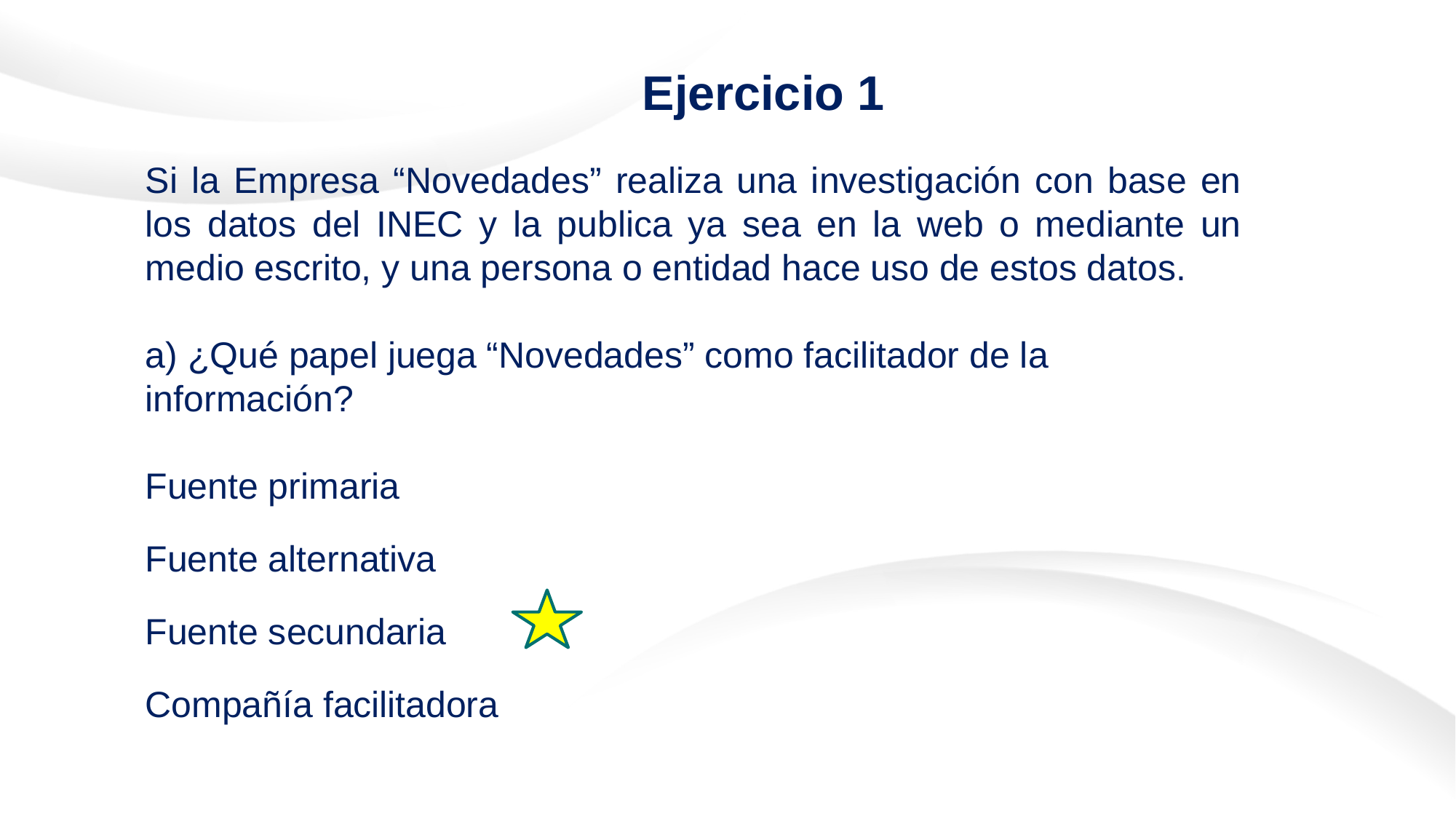

# Ejercicio 1
Si la Empresa “Novedades” realiza una investigación con base en los datos del INEC y la publica ya sea en la web o mediante un medio escrito, y una persona o entidad hace uso de estos datos.

a) ¿Qué papel juega “Novedades” como facilitador de la información?

Fuente primaria

Fuente alternativa

Fuente secundaria

Compañía facilitadora